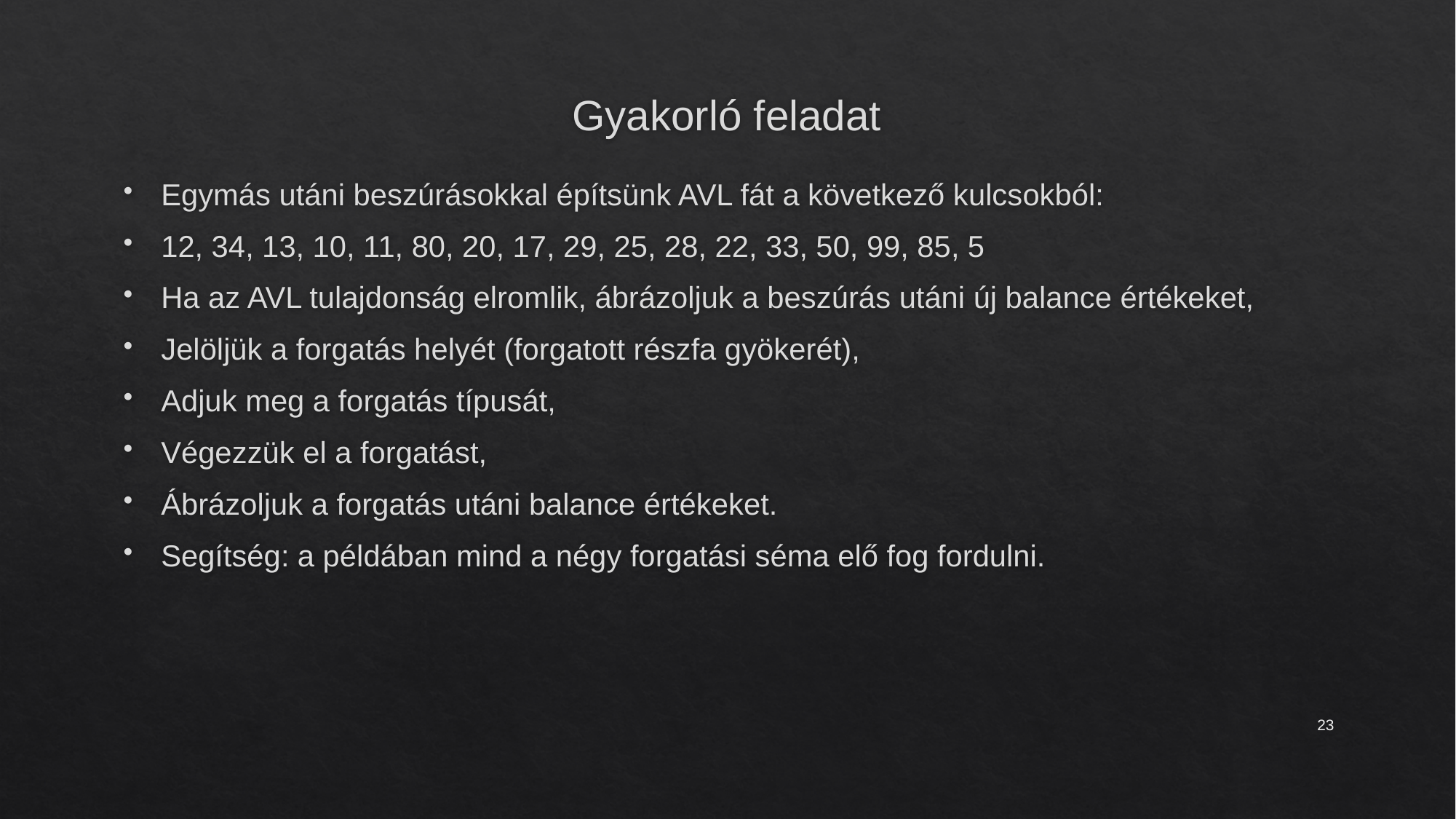

# Gyakorló feladat
Egymás utáni beszúrásokkal építsünk AVL fát a következő kulcsokból:
12, 34, 13, 10, 11, 80, 20, 17, 29, 25, 28, 22, 33, 50, 99, 85, 5
Ha az AVL tulajdonság elromlik, ábrázoljuk a beszúrás utáni új balance értékeket,
Jelöljük a forgatás helyét (forgatott részfa gyökerét),
Adjuk meg a forgatás típusát,
Végezzük el a forgatást,
Ábrázoljuk a forgatás utáni balance értékeket.
Segítség: a példában mind a négy forgatási séma elő fog fordulni.

23